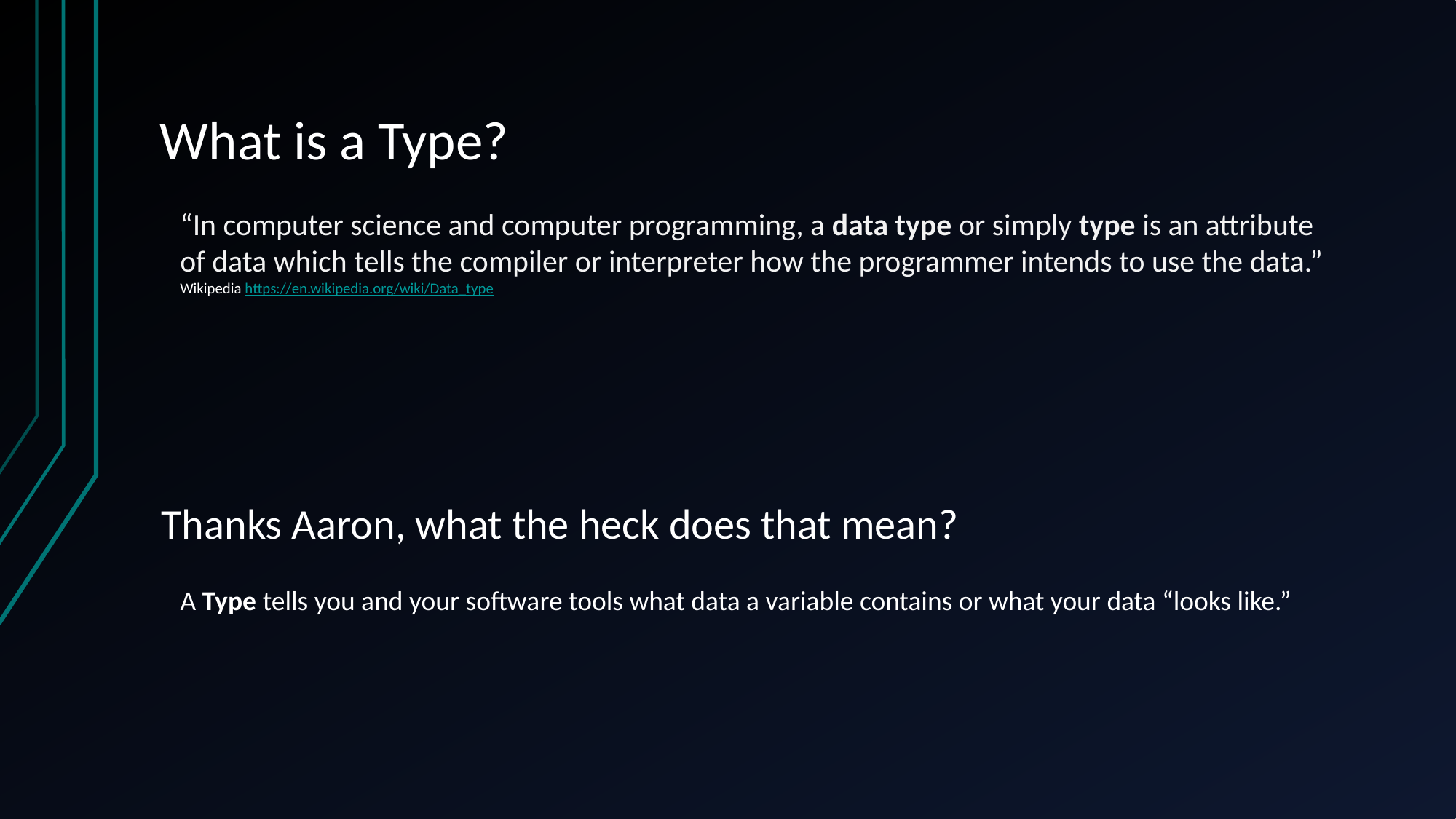

# What is a Type?
“In computer science and computer programming, a data type or simply type is an attribute
of data which tells the compiler or interpreter how the programmer intends to use the data.”
Wikipedia https://en.wikipedia.org/wiki/Data_type

Thanks Aaron, what the heck does that mean?
A Type tells you and your software tools what data a variable contains or what your data “looks like.”